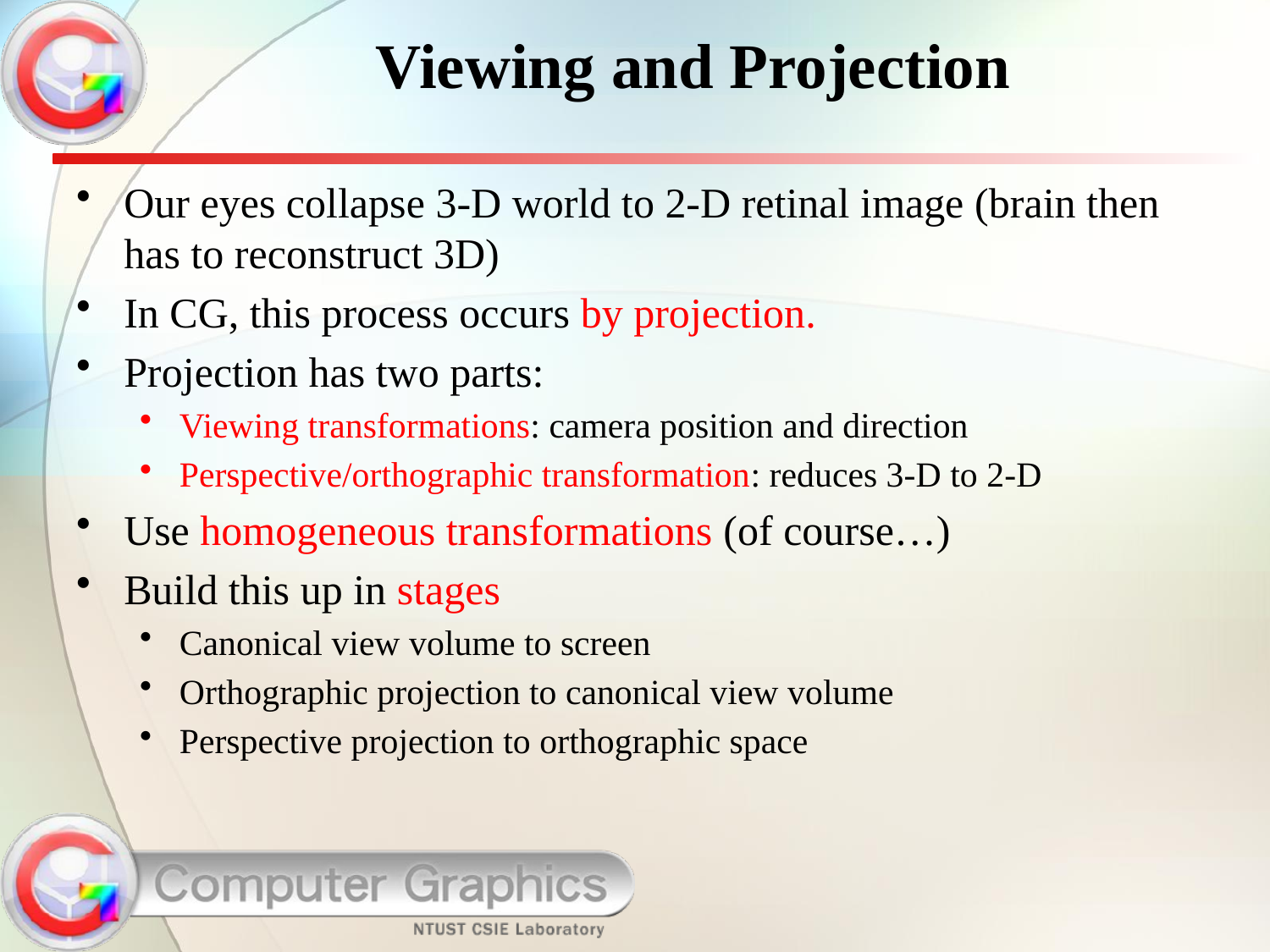

# Viewing and Projection
Our eyes collapse 3-D world to 2-D retinal image (brain then has to reconstruct 3D)
In CG, this process occurs by projection.
Projection has two parts:
Viewing transformations: camera position and direction
Perspective/orthographic transformation: reduces 3-D to 2-D
Use homogeneous transformations (of course…)
Build this up in stages
Canonical view volume to screen
Orthographic projection to canonical view volume
Perspective projection to orthographic space